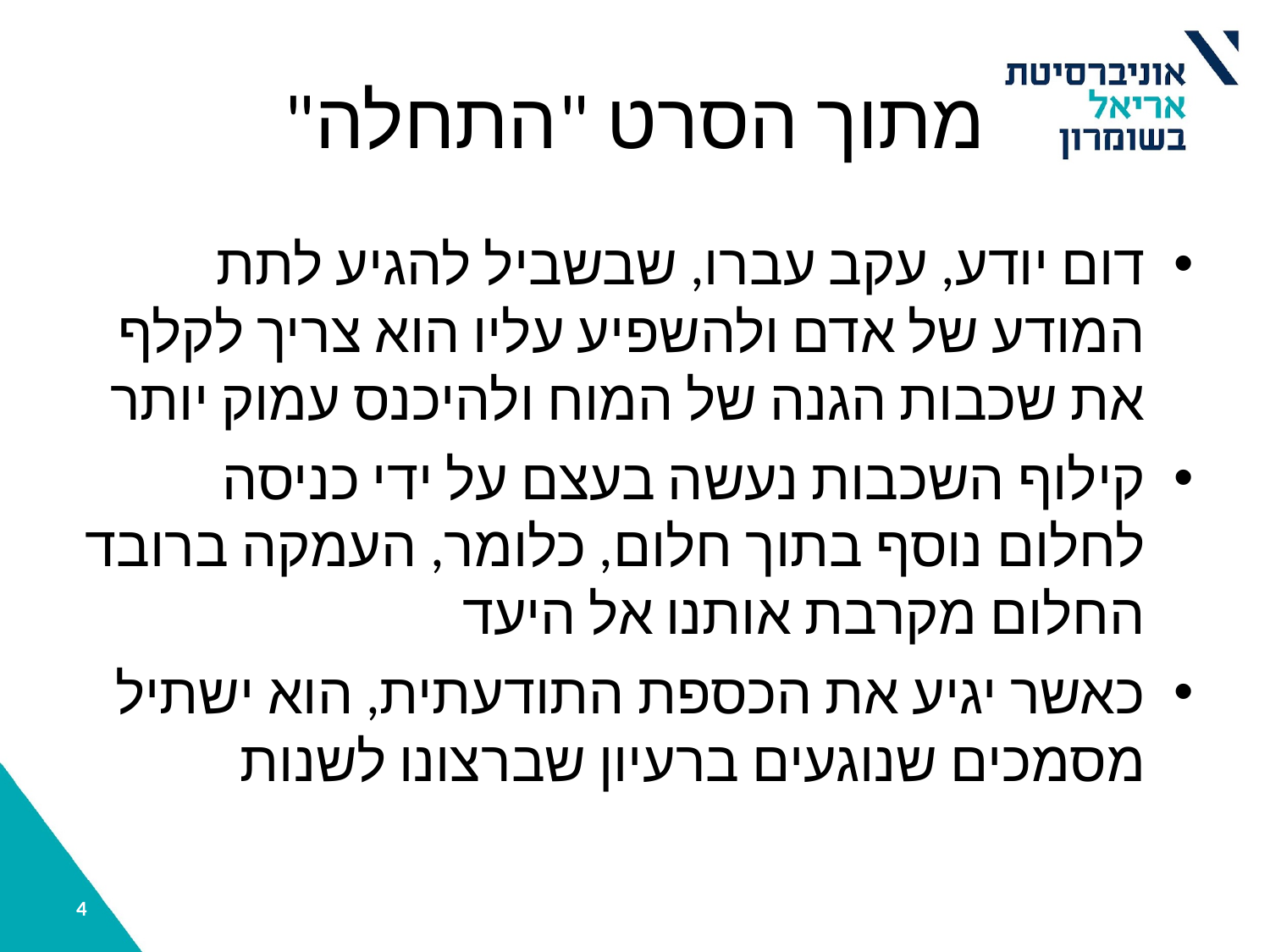

# מתוך הסרט "התחלה"
דום יודע, עקב עברו, שבשביל להגיע לתת המודע של אדם ולהשפיע עליו הוא צריך לקלף את שכבות הגנה של המוח ולהיכנס עמוק יותר
קילוף השכבות נעשה בעצם על ידי כניסה לחלום נוסף בתוך חלום, כלומר, העמקה ברובד החלום מקרבת אותנו אל היעד
כאשר יגיע את הכספת התודעתית, הוא ישתיל מסמכים שנוגעים ברעיון שברצונו לשנות
4